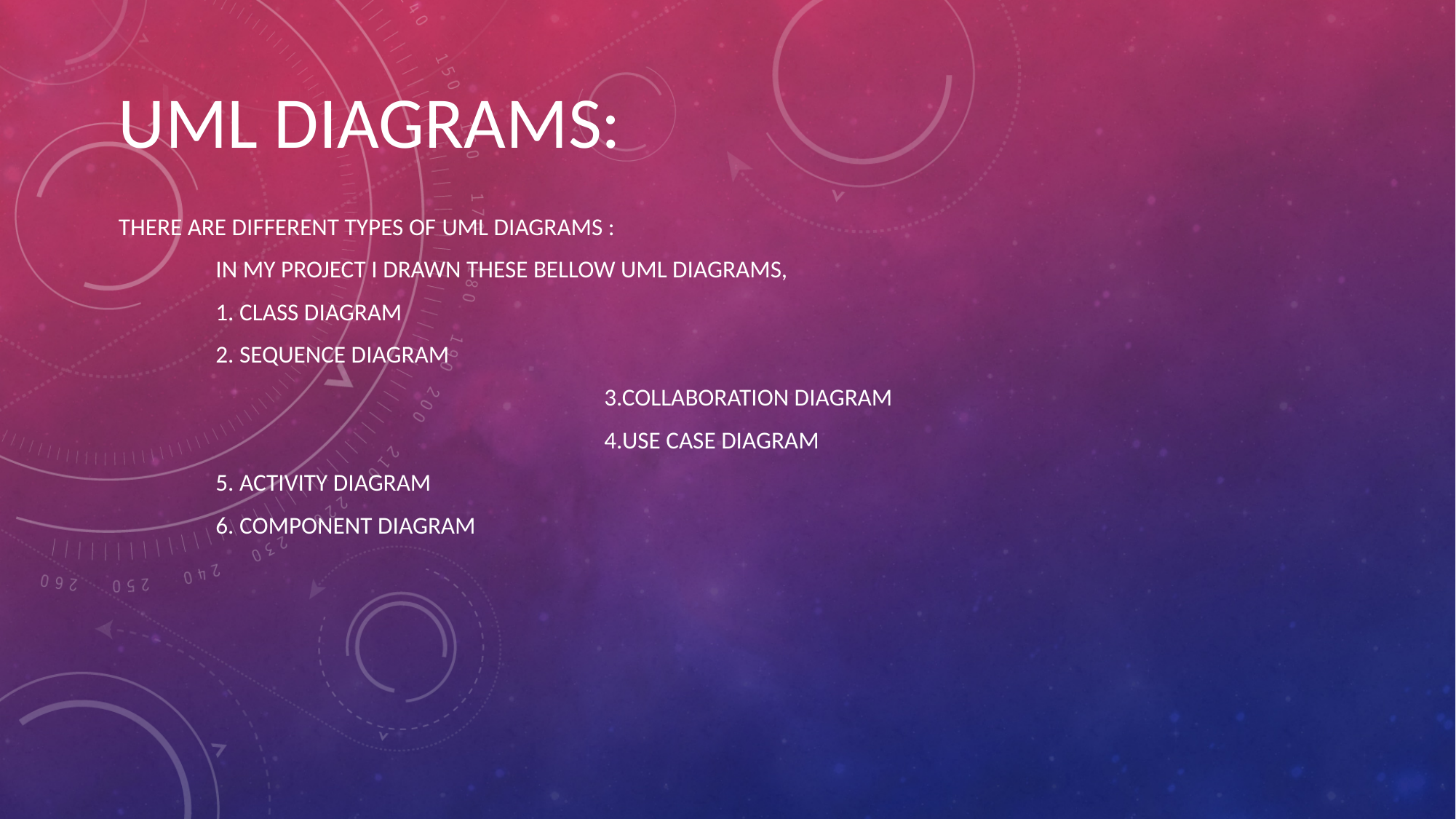

# UML DIAGRAMS:
There are different types of UML Diagrams :
	In my project i drawn these bellow Uml Diagrams,
										1. Class diagram
										2. Sequence diagram
                                                                                         3.collaboration diagram
                                                                                         4.Use case diagram
										5. Activity diagram
										6. Component diagram